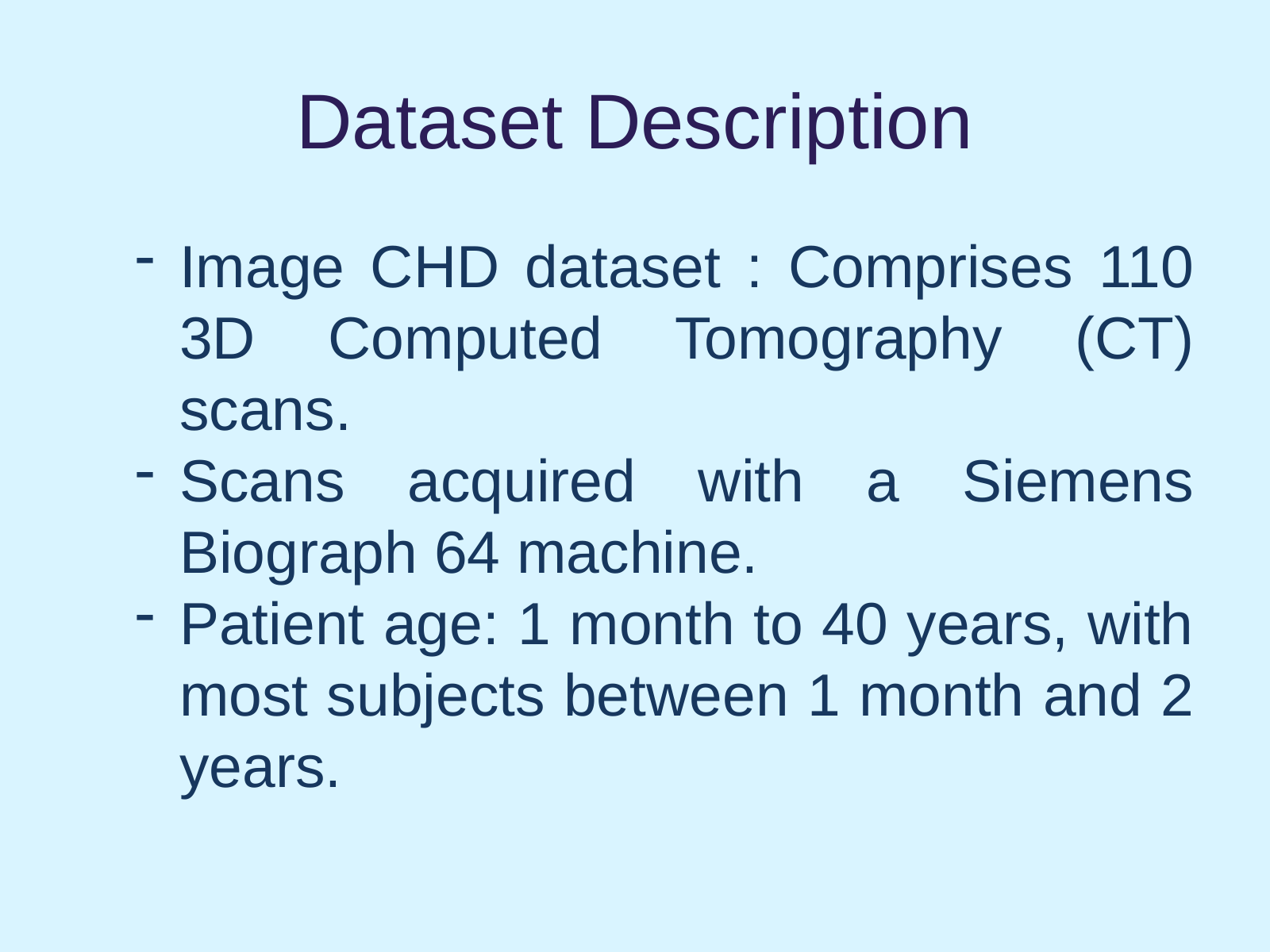

Dataset Description
Image CHD dataset : Comprises 110 3D Computed Tomography (CT) scans.
Scans acquired with a Siemens Biograph 64 machine.
Patient age: 1 month to 40 years, with most subjects between 1 month and 2 years.